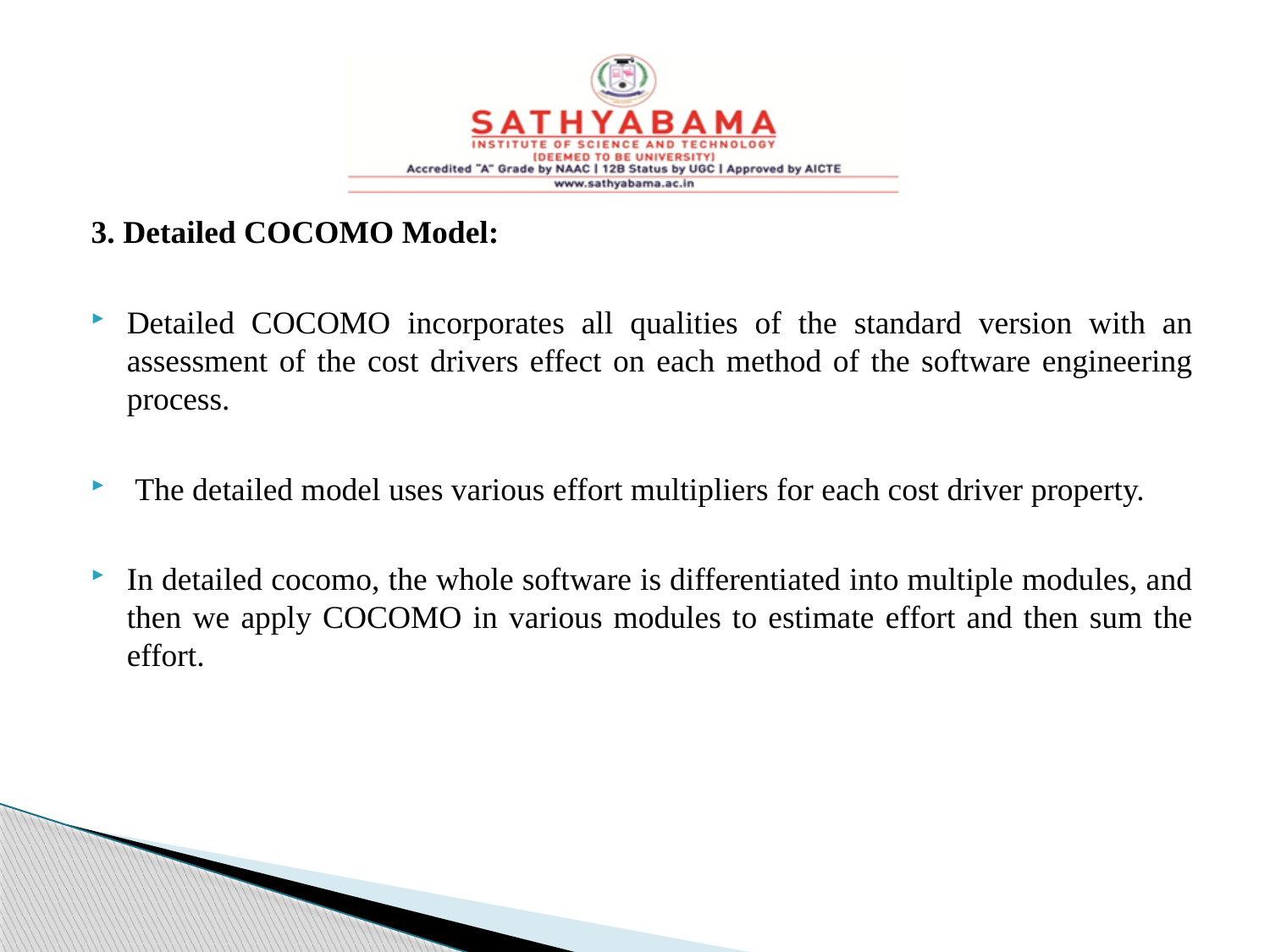

#
3. Detailed COCOMO Model:

Detailed COCOMO incorporates all qualities of the standard version with an assessment of the cost drivers effect on each method of the software engineering process.

 The detailed model uses various effort multipliers for each cost driver property.

In detailed cocomo, the whole software is differentiated into multiple modules, and then we apply COCOMO in various modules to estimate effort and then sum the effort.